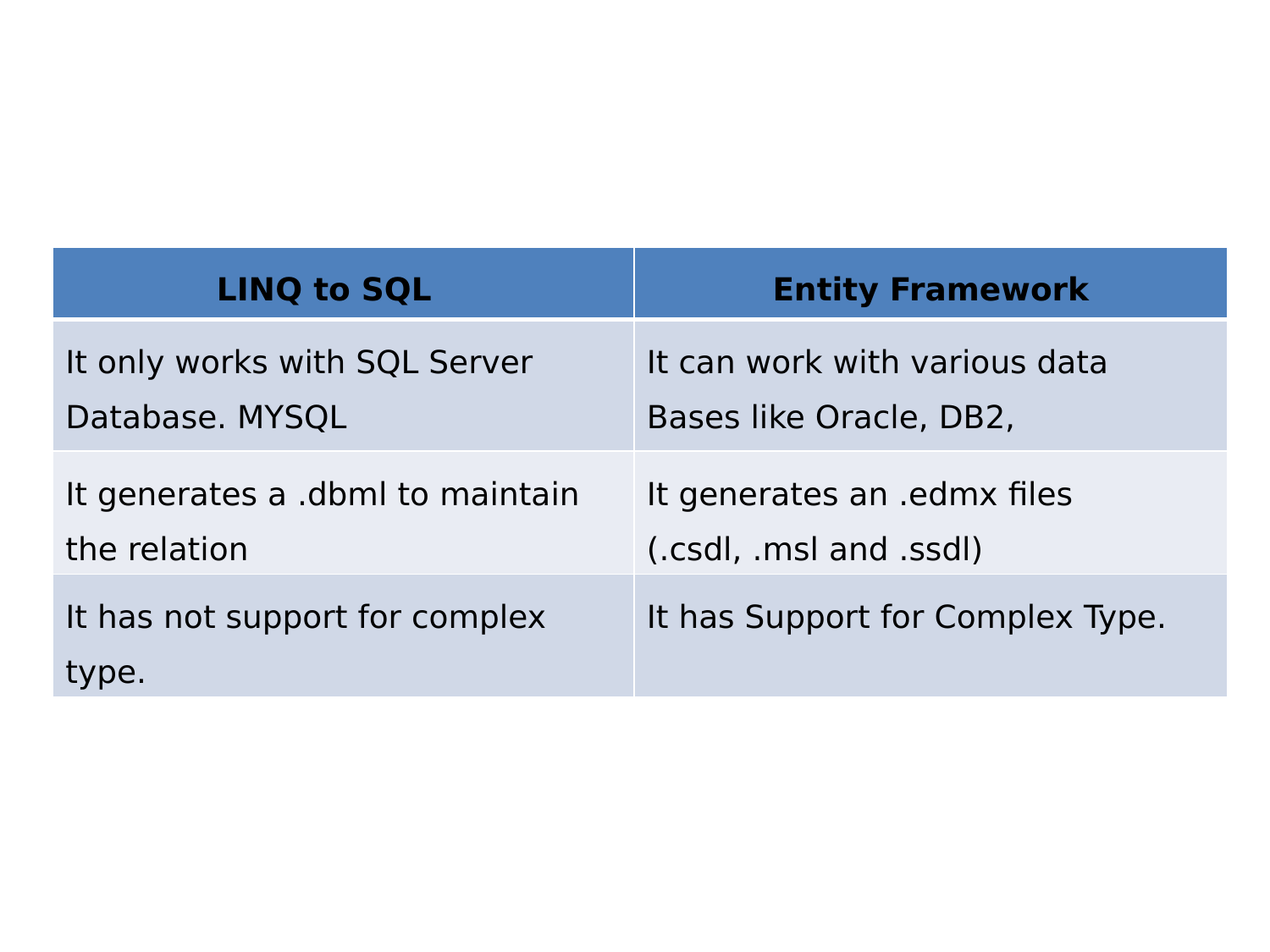

| LINQ to SQL | Entity Framework |
| --- | --- |
| It only works with SQL Server Database. MYSQL | It can work with various data Bases like Oracle, DB2, |
| It generates a .dbml to maintain the relation | It generates an .edmx files (.csdl, .msl and .ssdl) |
| It has not support for complex type. | It has Support for Complex Type. |